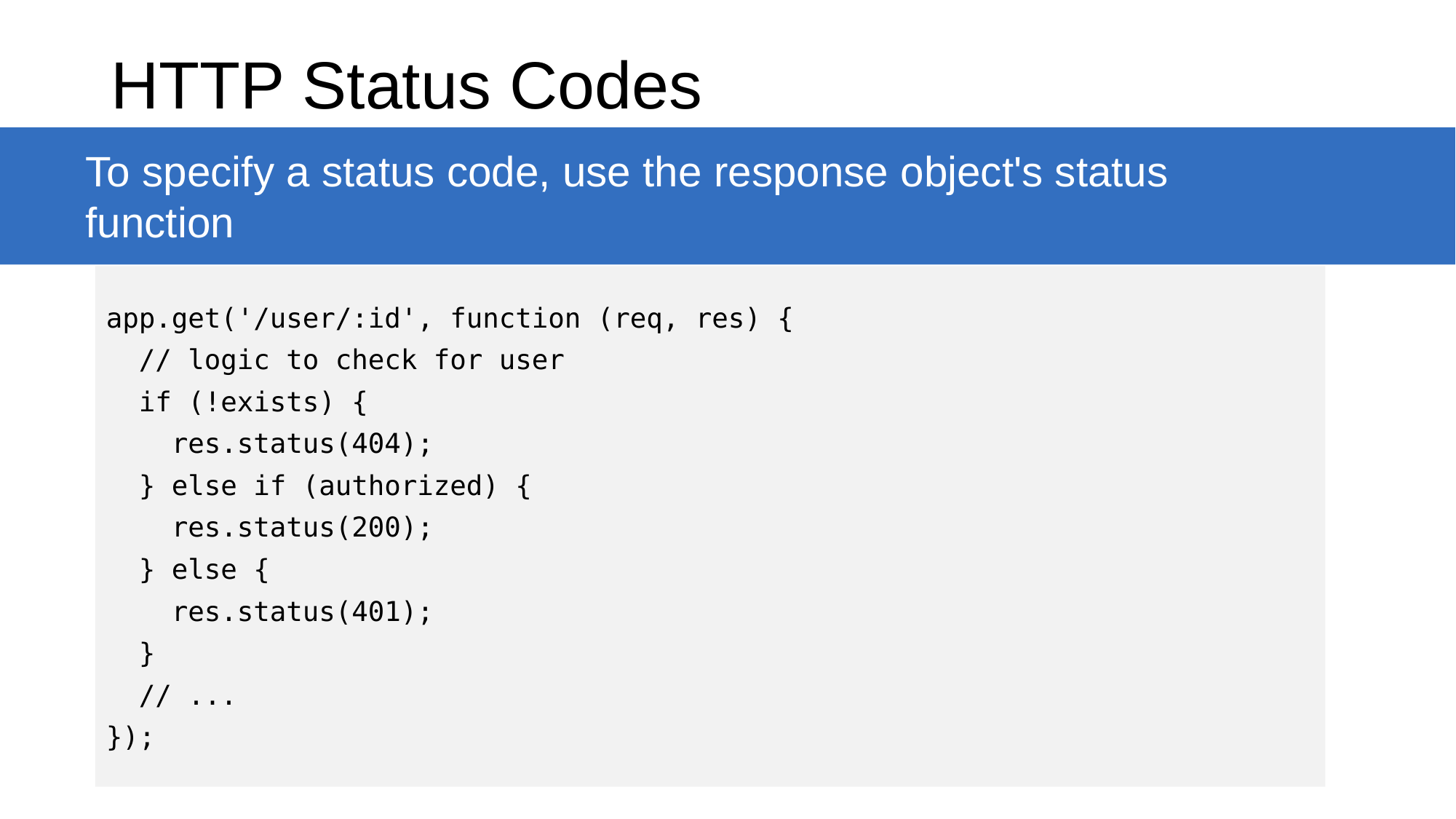

# HTTP Status Codes

To specify a status code, use the response object's status function
app.get('/user/:id', function (req, res) {
  // logic to check for user
  if (!exists) {
    res.status(404);
  } else if (authorized) {
    res.status(200);
  } else {
    res.status(401);
  }
  // ...
});